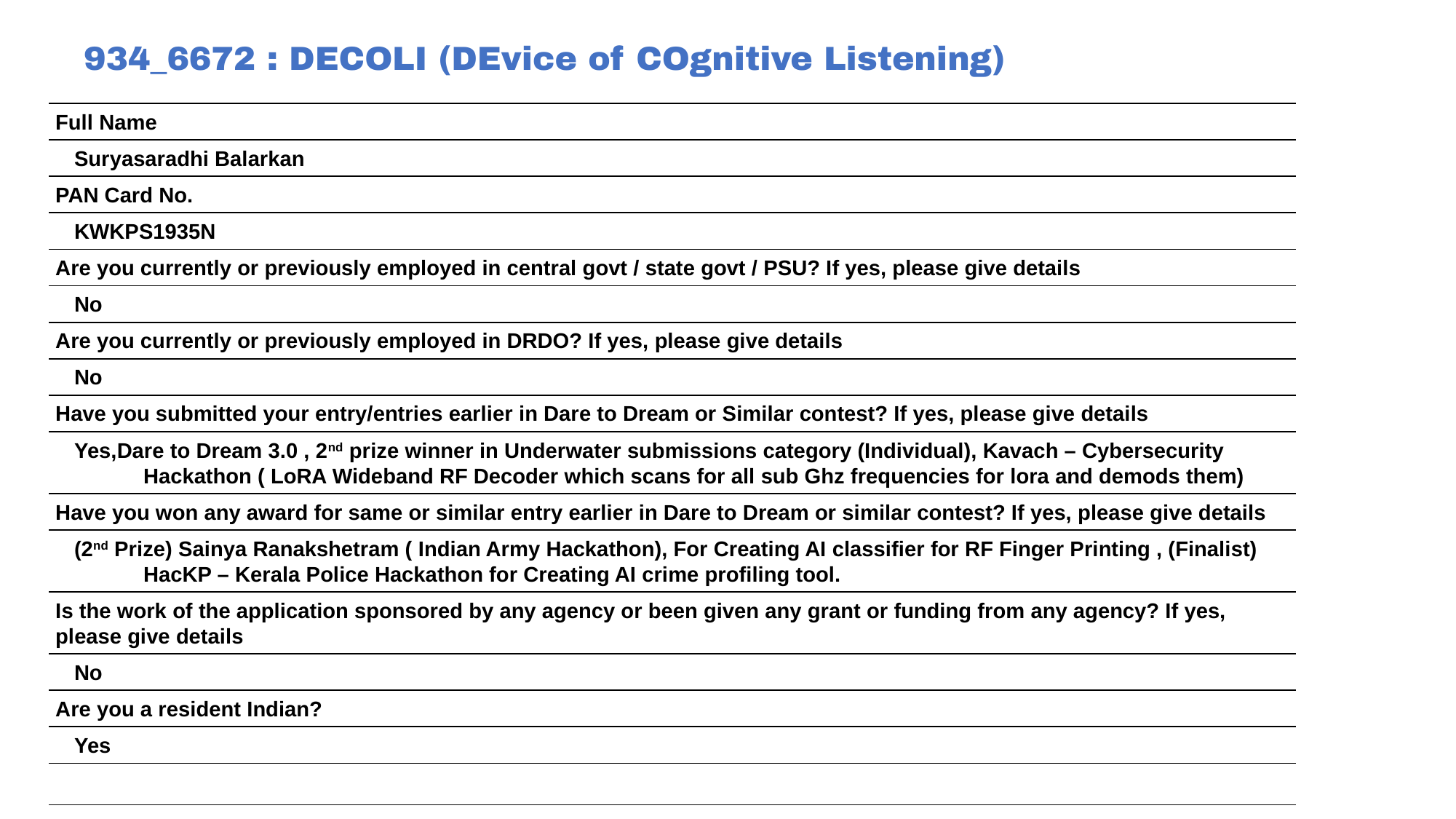

934_6672 : DECOLI (DEvice of COgnitive Listening)
| Full Name |
| --- |
| Suryasaradhi Balarkan |
| PAN Card No. |
| KWKPS1935N |
| Are you currently or previously employed in central govt / state govt / PSU? If yes, please give details |
| No |
| Are you currently or previously employed in DRDO? If yes, please give details |
| No |
| Have you submitted your entry/entries earlier in Dare to Dream or Similar contest? If yes, please give details |
| Yes,Dare to Dream 3.0 , 2nd prize winner in Underwater submissions category (Individual), Kavach – Cybersecurity Hackathon ( LoRA Wideband RF Decoder which scans for all sub Ghz frequencies for lora and demods them) |
| Have you won any award for same or similar entry earlier in Dare to Dream or similar contest? If yes, please give details |
| (2nd Prize) Sainya Ranakshetram ( Indian Army Hackathon), For Creating AI classifier for RF Finger Printing , (Finalist) HacKP – Kerala Police Hackathon for Creating AI crime profiling tool. |
| Is the work of the application sponsored by any agency or been given any grant or funding from any agency? If yes, please give details |
| No |
| Are you a resident Indian? |
| Yes |
|  |